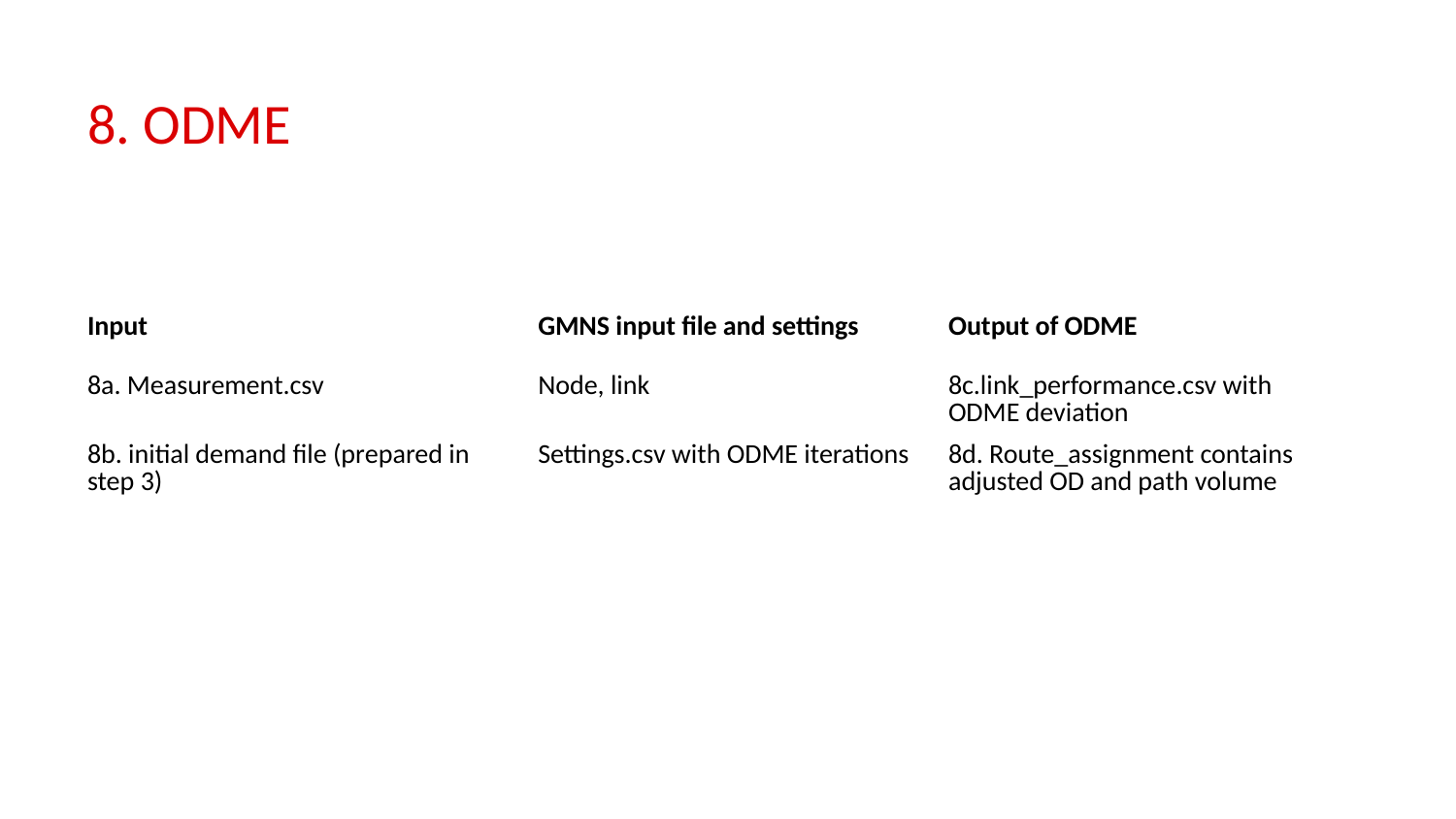

# 8. ODME

| Input | GMNS input file and settings | Output of ODME |
| --- | --- | --- |
| 8a. Measurement.csv | Node, link | 8c.link\_performance.csv with ODME deviation |
| 8b. initial demand file (prepared in step 3) | Settings.csv with ODME iterations | 8d. Route\_assignment contains adjusted OD and path volume |
|  |  |  |
|  |  |  |